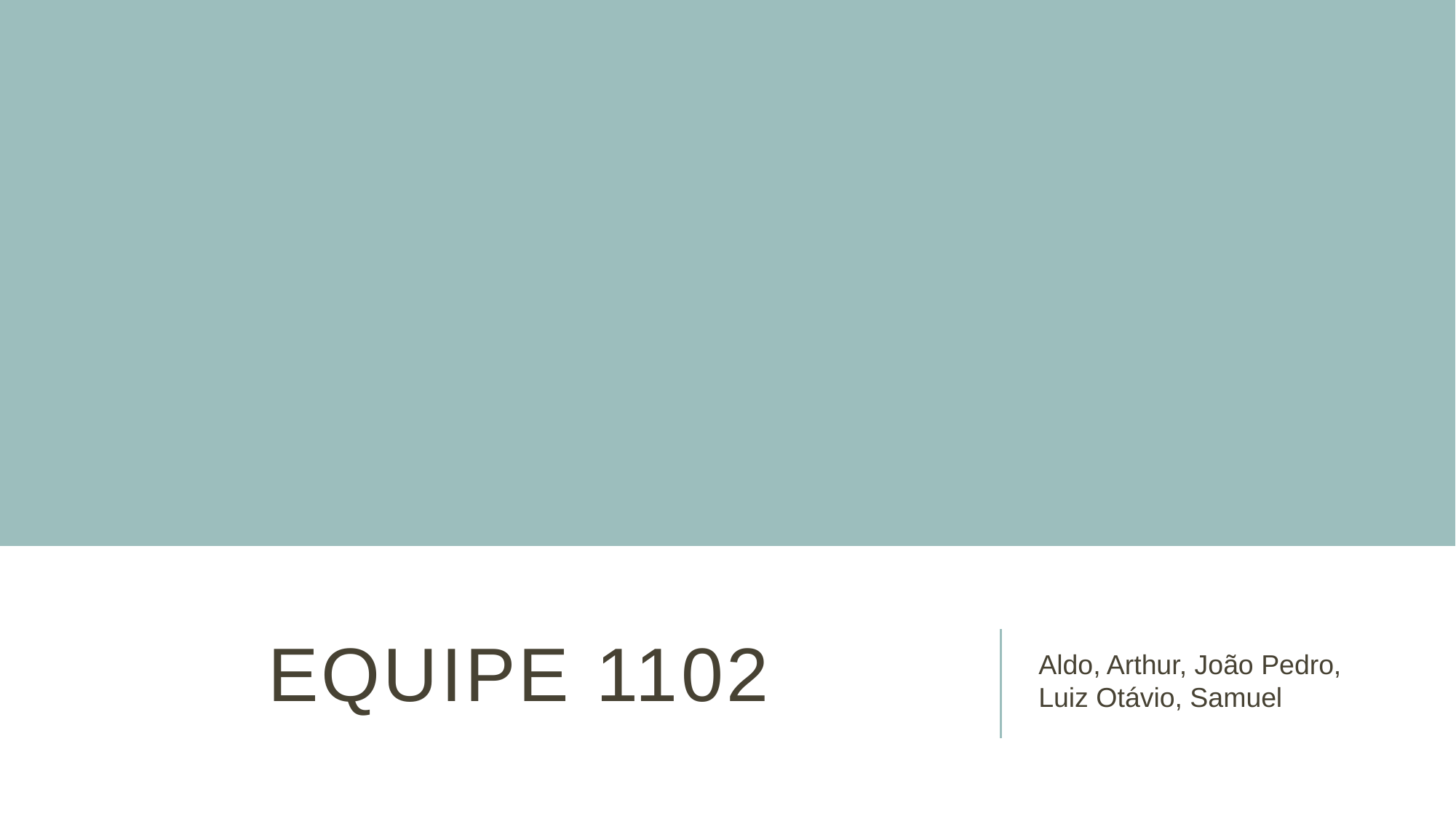

# Equipe 1102
Aldo, Arthur, João Pedro, Luiz Otávio, Samuel